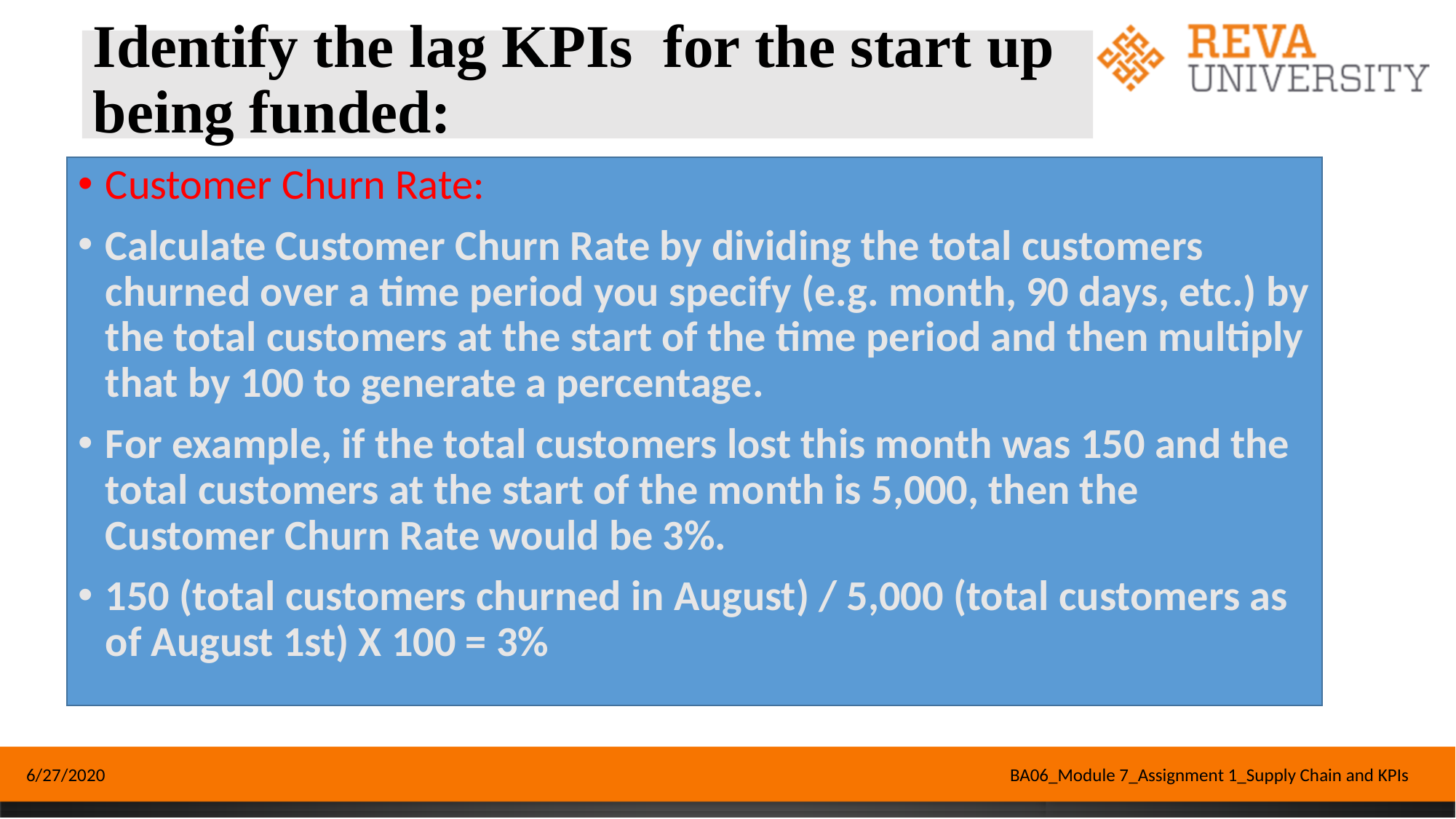

# Identify the lag KPIs  for the start up being funded:
Customer Churn Rate:
Calculate Customer Churn Rate by dividing the total customers churned over a time period you specify (e.g. month, 90 days, etc.) by the total customers at the start of the time period and then multiply that by 100 to generate a percentage.
For example, if the total customers lost this month was 150 and the total customers at the start of the month is 5,000, then the Customer Churn Rate would be 3%.
150 (total customers churned in August) / 5,000 (total customers as of August 1st) X 100 = 3%

6/27/2020
BA06_Module 7_Assignment 1_Supply Chain and KPIs